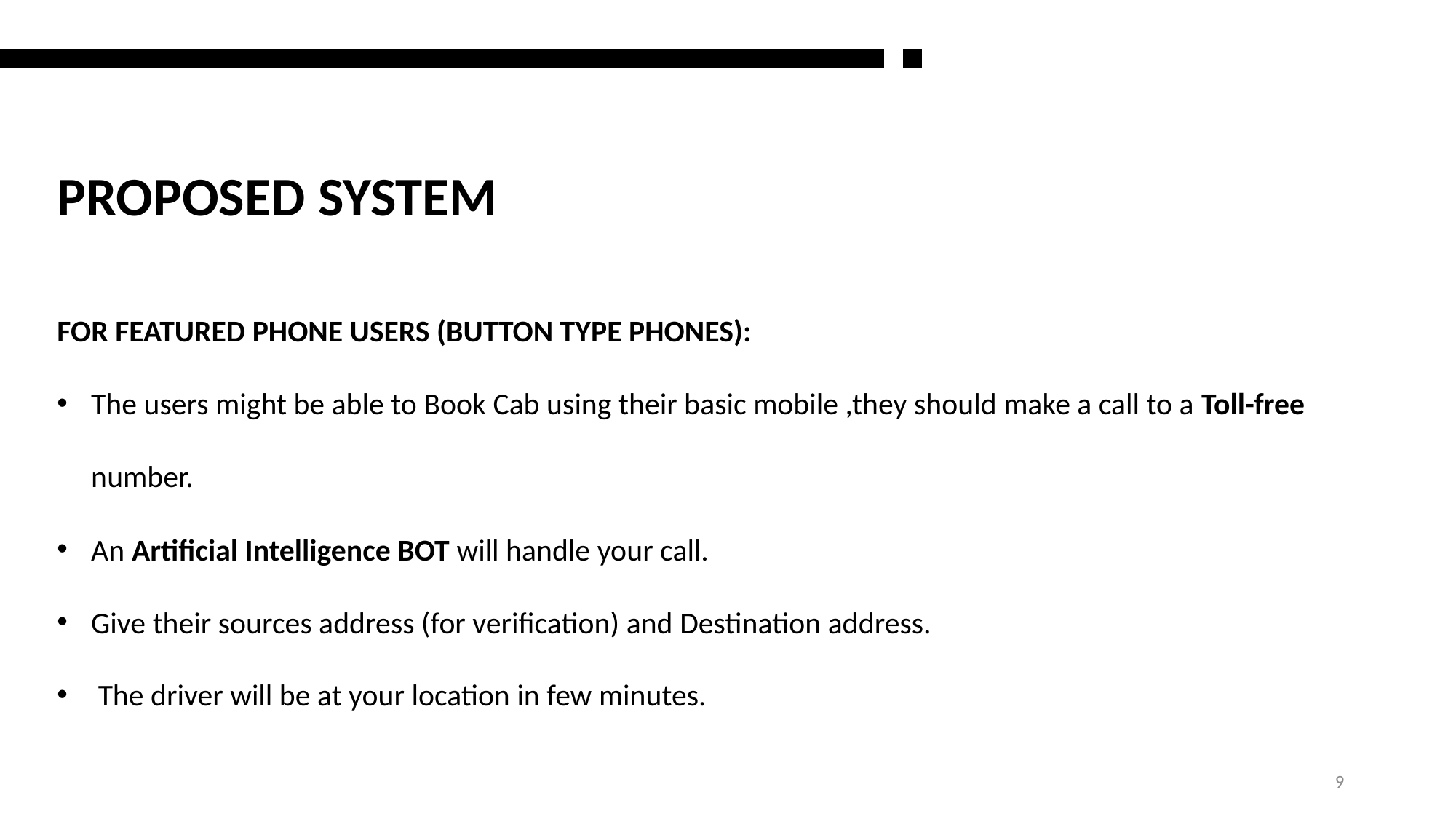

PROPOSED SYSTEM
FOR FEATURED PHONE USERS (BUTTON TYPE PHONES):
The users might be able to Book Cab using their basic mobile ,they should make a call to a Toll-free number.
An Artificial Intelligence BOT will handle your call.
Give their sources address (for verification) and Destination address.
 The driver will be at your location in few minutes.

9